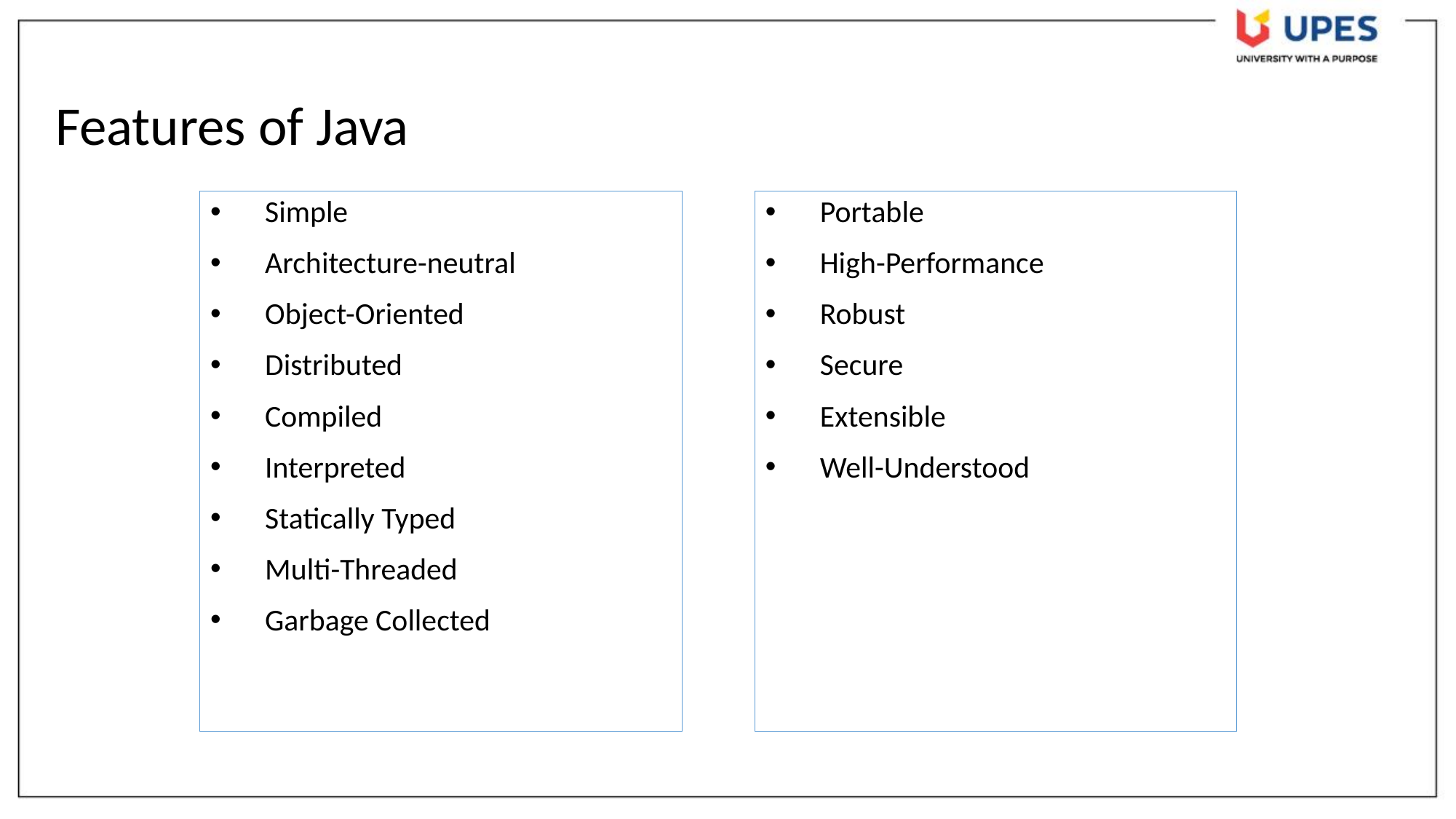

Features of Java
Simple
Architecture-neutral
Object-Oriented
Distributed
Compiled
Interpreted
Statically Typed
Multi-Threaded
Garbage Collected
Portable
High-Performance
Robust
Secure
Extensible
Well-Understood